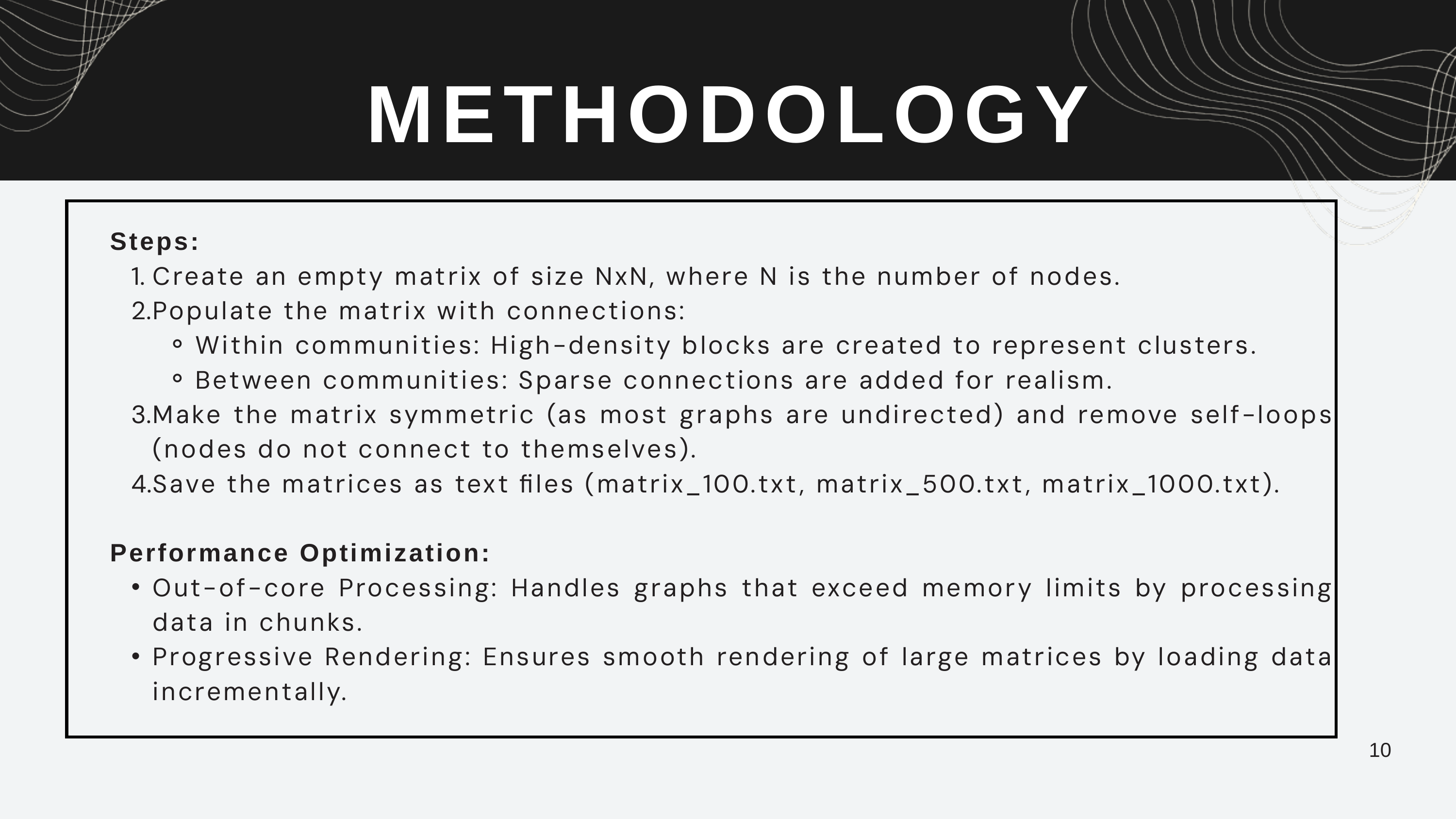

METHODOLOGY

Steps:
Create an empty matrix of size NxN, where N is the number of nodes.
Populate the matrix with connections:
Within communities: High-density blocks are created to represent clusters.
Between communities: Sparse connections are added for realism.
Make the matrix symmetric (as most graphs are undirected) and remove self-loops (nodes do not connect to themselves).
Save the matrices as text files (matrix_100.txt, matrix_500.txt, matrix_1000.txt).

Performance Optimization:
Out-of-core Processing: Handles graphs that exceed memory limits by processing data in chunks.
Progressive Rendering: Ensures smooth rendering of large matrices by loading data incrementally.

10